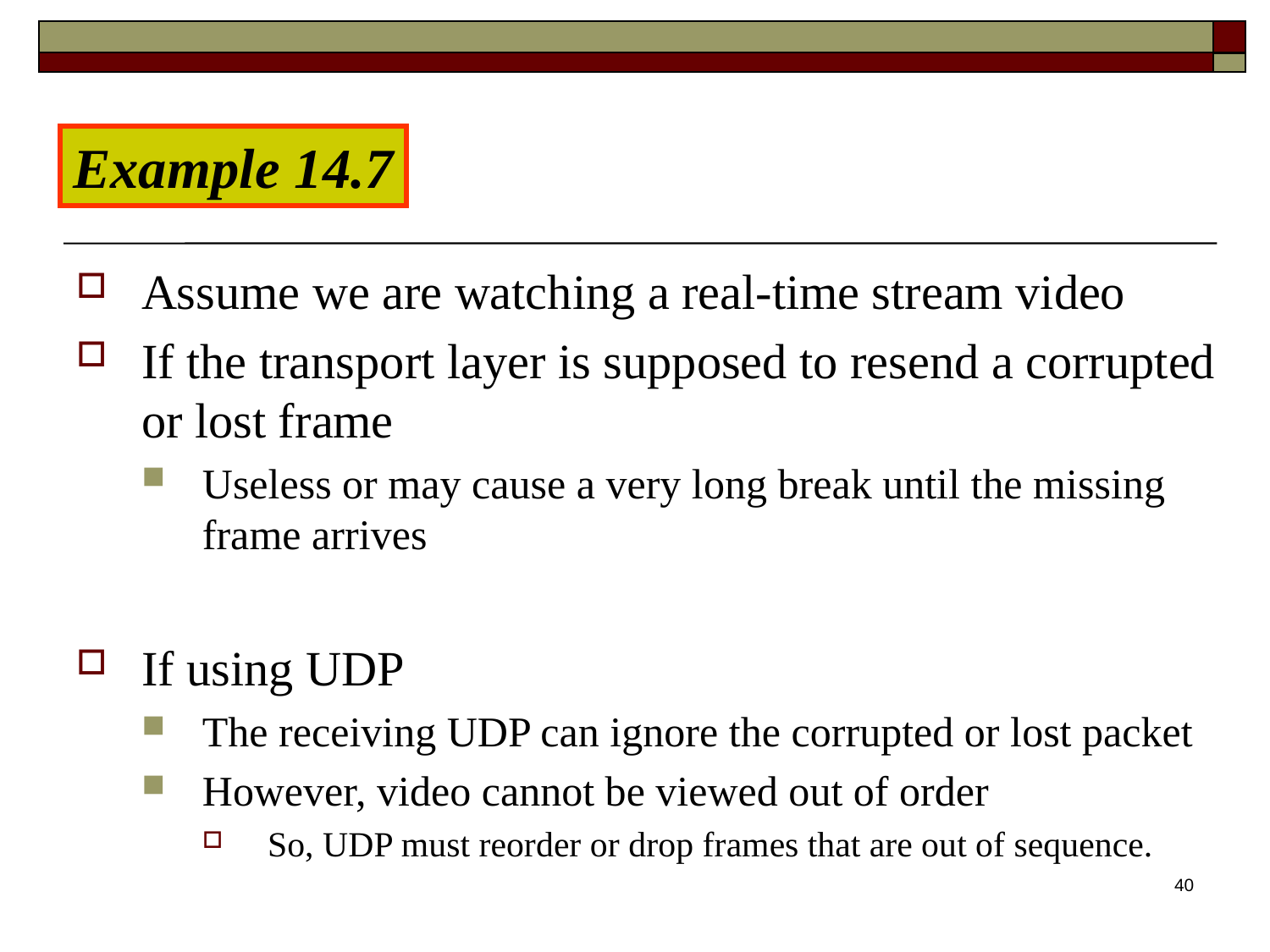

Example 14.7
Assume we are watching a real-time stream video
If the transport layer is supposed to resend a corrupted or lost frame
Useless or may cause a very long break until the missing frame arrives

If using UDP
The receiving UDP can ignore the corrupted or lost packet
However, video cannot be viewed out of order
So, UDP must reorder or drop frames that are out of sequence.

40